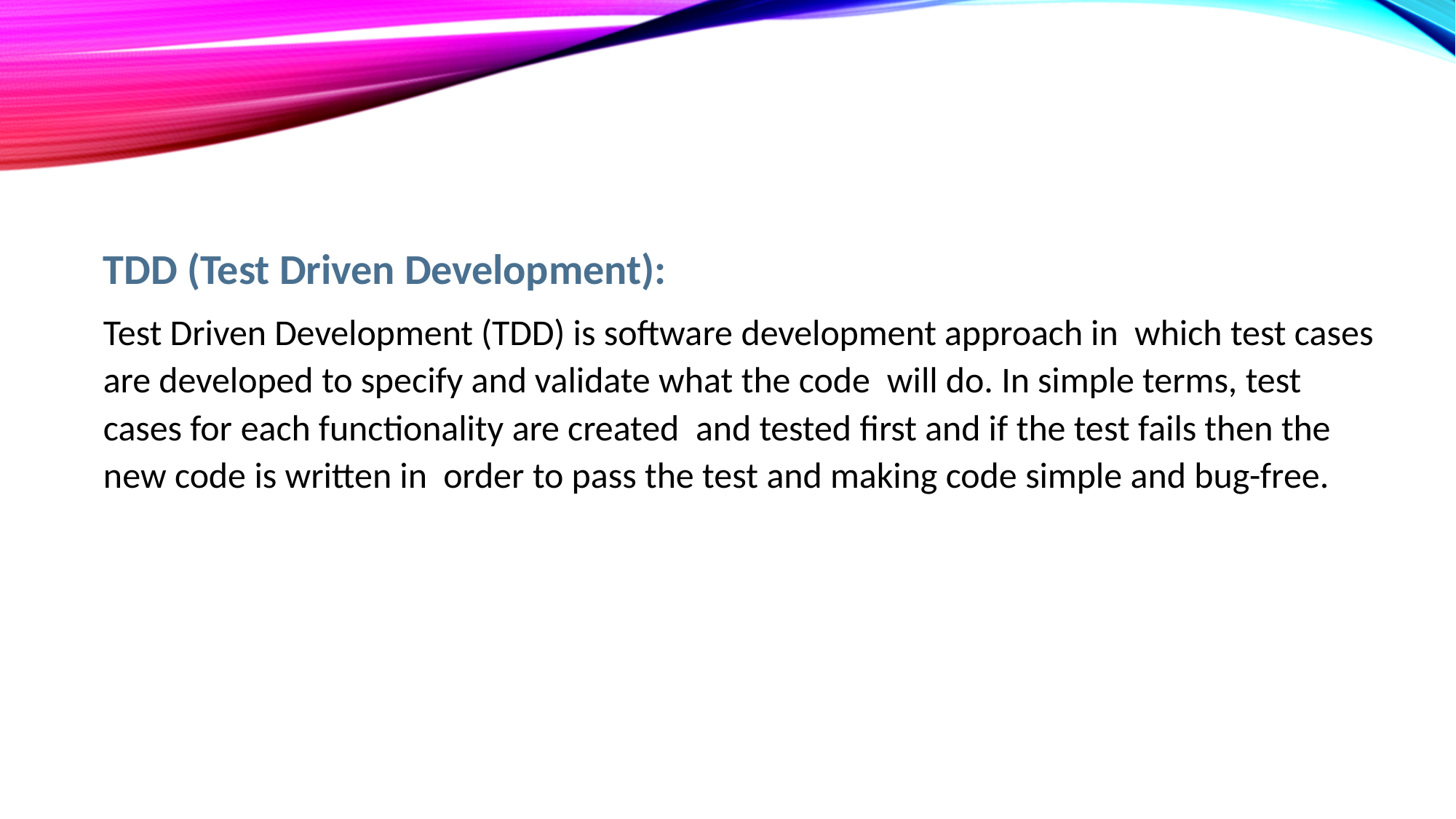

TDD (Test Driven Development):
Test Driven Development (TDD) is software development approach in  which test cases are developed to specify and validate what the code  will do. In simple terms, test cases for each functionality are created  and tested first and if the test fails then the new code is written in  order to pass the test and making code simple and bug-free.